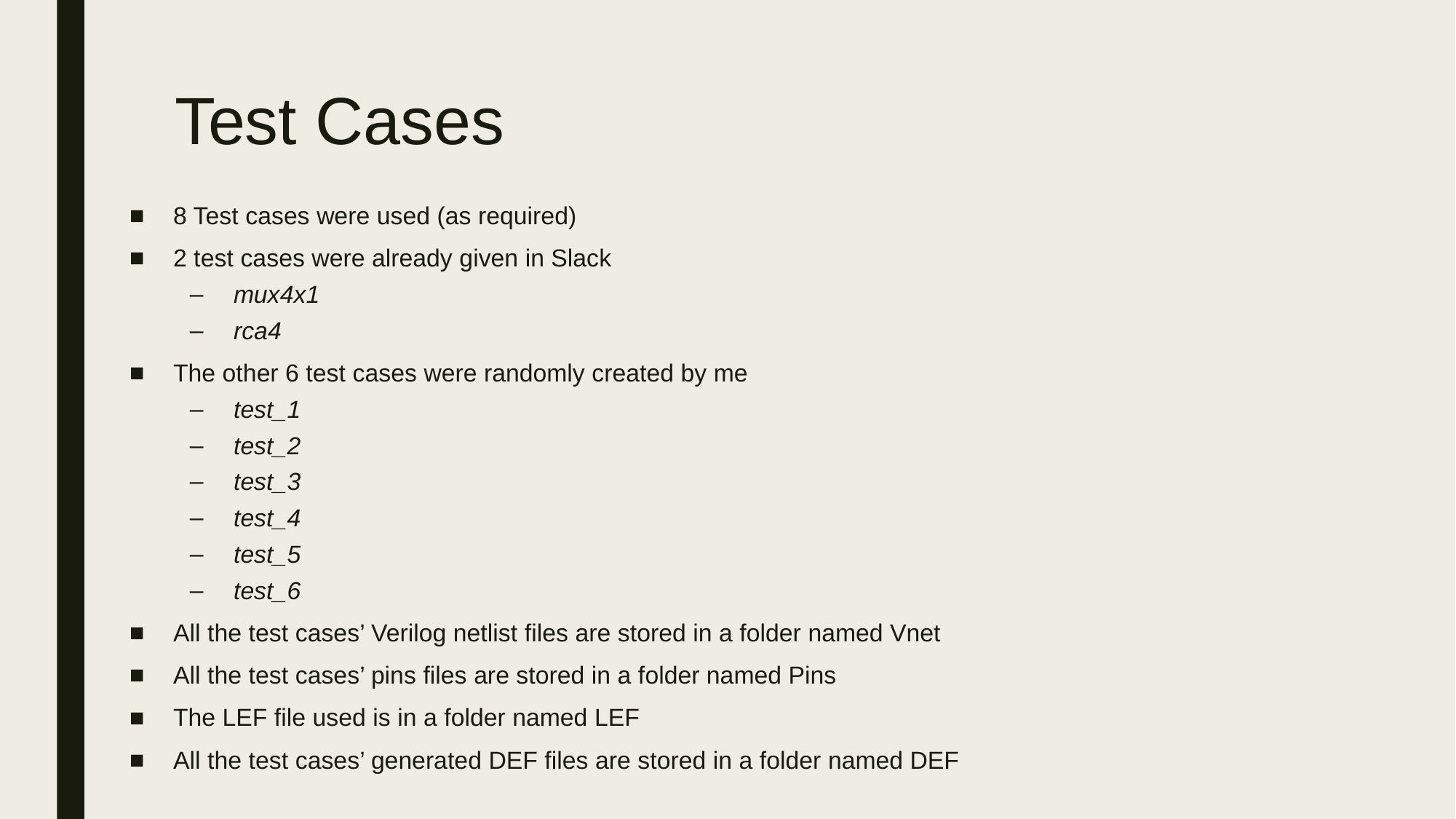

# Test Cases
8 Test cases were used (as required)
2 test cases were already given in Slack
mux4x1
rca4
The other 6 test cases were randomly created by me
test_1
test_2
test_3
test_4
test_5
test_6
All the test cases’ Verilog netlist files are stored in a folder named Vnet
All the test cases’ pins files are stored in a folder named Pins
The LEF file used is in a folder named LEF
All the test cases’ generated DEF files are stored in a folder named DEF